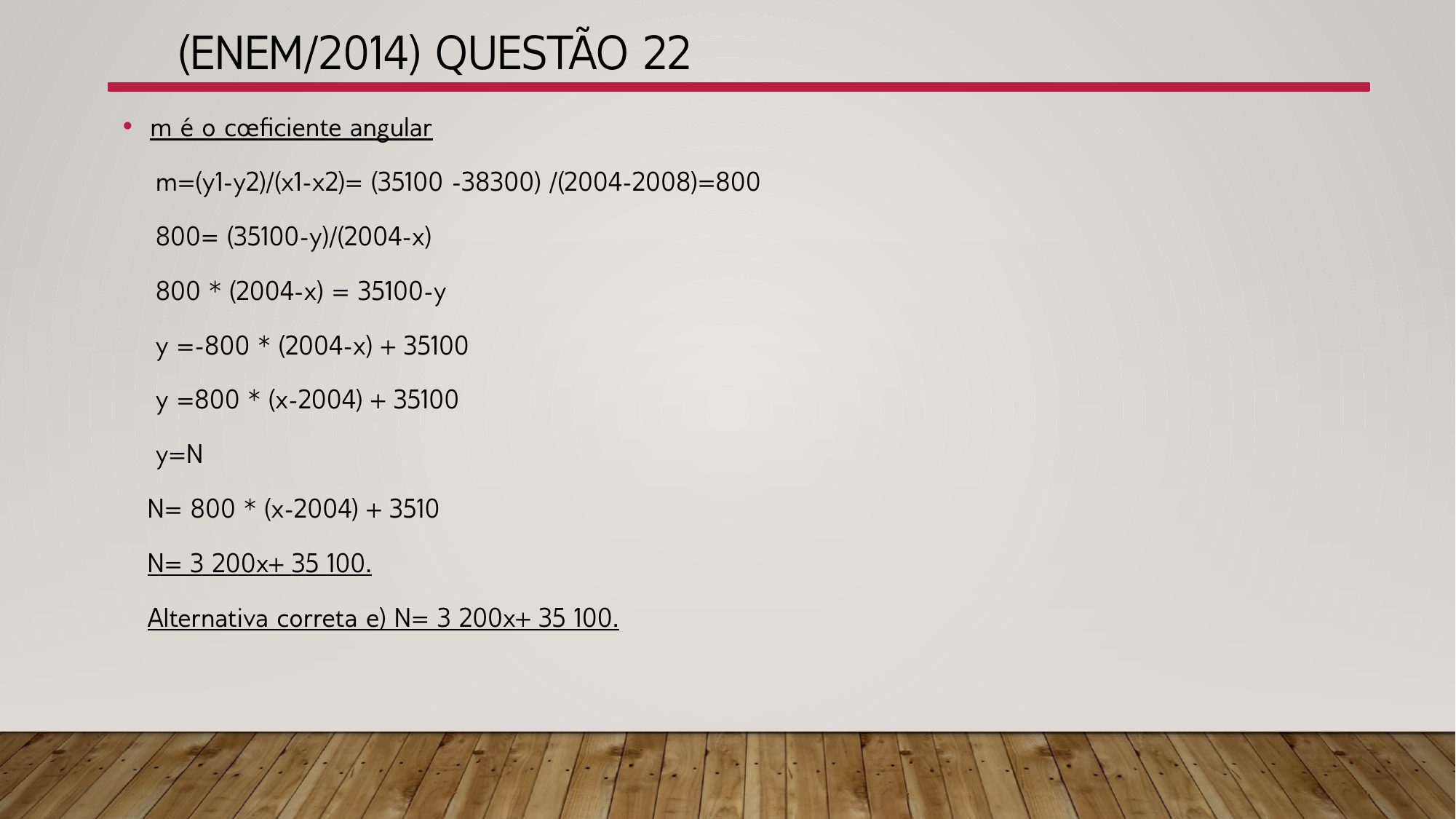

(Enem/2014) Questão 22

m é o coeficiente angular
    m=(y1-y2)/(x1-x2)= (35100 -38300) /(2004-2008)=800
    800= (35100-y)/(2004-x)
    800 * (2004-x) = 35100-y
    y =-800 * (2004-x) + 35100
    y =800 * (x-2004) + 35100
    y=N
   N= 800 * (x-2004) + 3510
   N= 3 200x+ 35 100.
   Alternativa correta e) N= 3 200x+ 35 100.